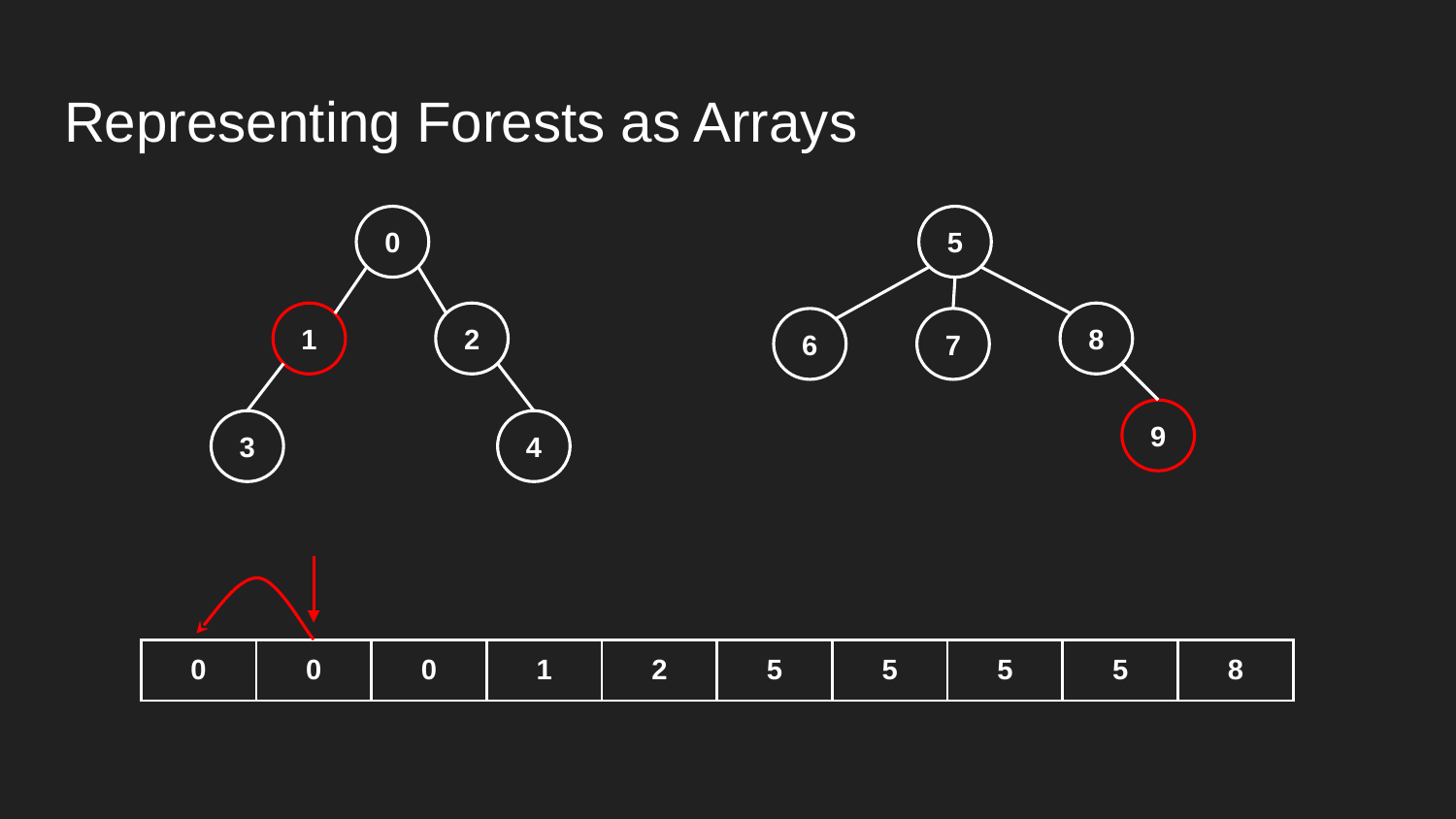

# Representing Forests as Arrays
0
5
1
2
8
7
6
9
3
4

| 0 | 0 | 0 | 1 | 2 | 5 | 5 | 5 | 5 | 8 |
| --- | --- | --- | --- | --- | --- | --- | --- | --- | --- |